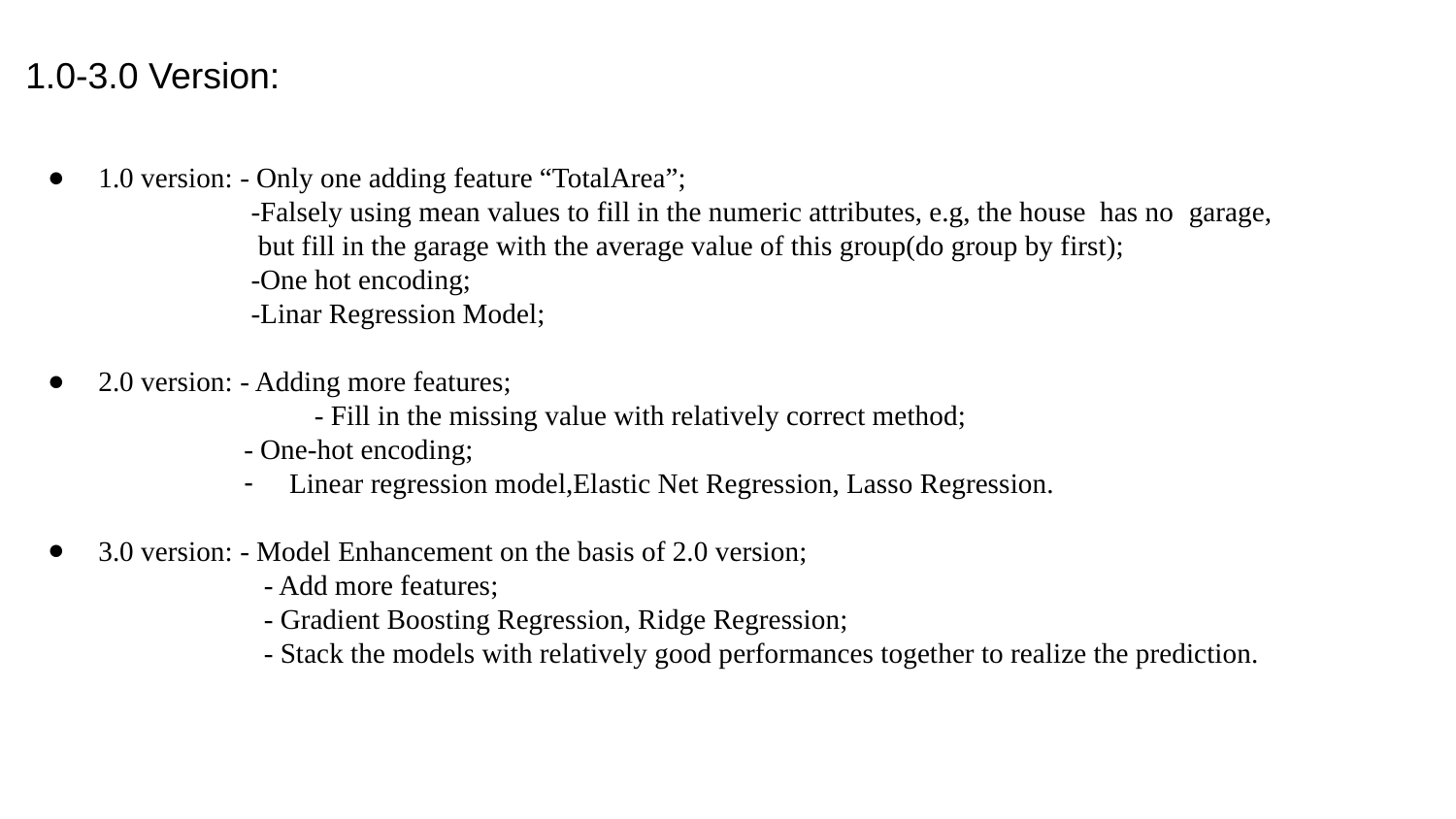

# 1.0-3.0 Version:
1.0 version: - Only one adding feature “TotalArea”;
 -Falsely using mean values to fill in the numeric attributes, e.g, the house  has no  garage,
  but fill in the garage with the average value of this group(do group by first);
 -One hot encoding;
 -Linar Regression Model;

2.0 version: - Adding more features;
	          - Fill in the missing value with relatively correct method;
- One-hot encoding;
Linear regression model,Elastic Net Regression, Lasso Regression.

3.0 version: - Model Enhancement on the basis of 2.0 version;
	          - Add more features;
	          - Gradient Boosting Regression, Ridge Regression;
	          - Stack the models with relatively good performances together to realize the prediction.